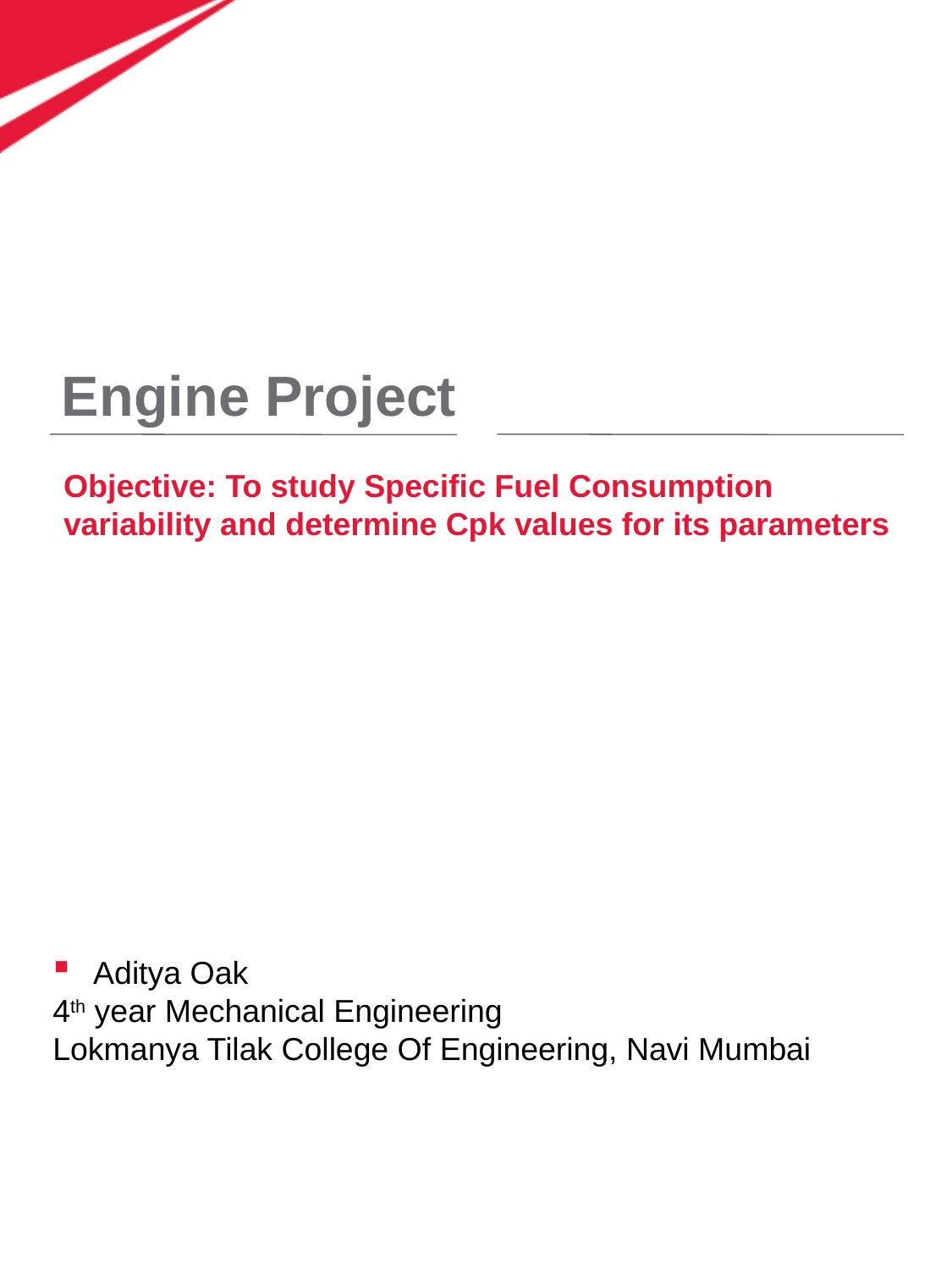

# Engine Project
Objective: To study Specific Fuel Consumption variability and determine Cpk values for its parameters
Aditya Oak
4th year Mechanical Engineering
Lokmanya Tilak College Of Engineering, Navi Mumbai